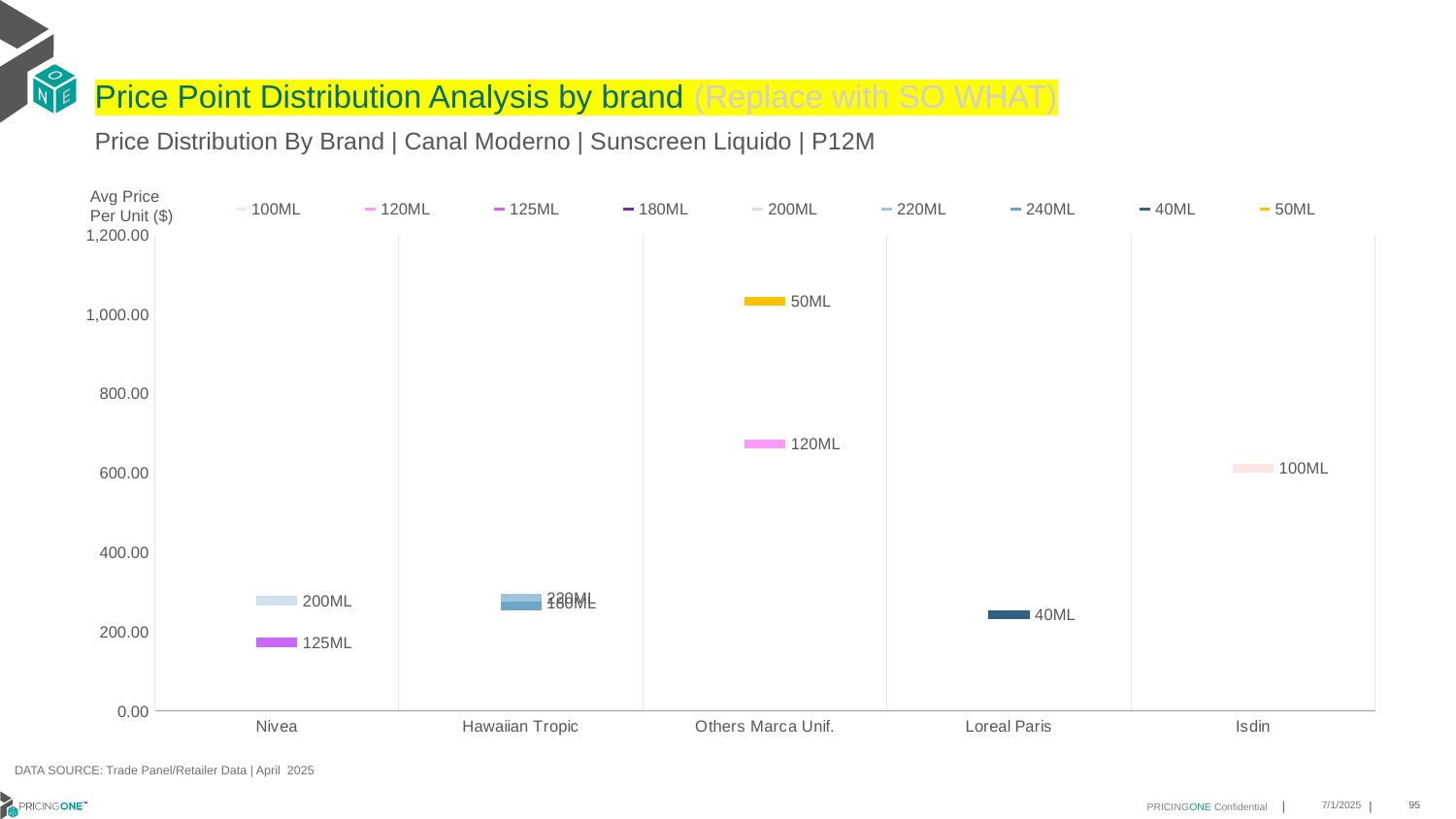

# Price Point Distribution Analysis by brand (Replace with SO WHAT)
Price Distribution By Brand | Canal Moderno | Sunscreen Liquido | P12M

### Chart

| Category | 100ML | 120ML | 125ML | 180ML | 200ML | 220ML | 240ML | 40ML | 50ML |
|---|---|---|---|---|---|---|---|---|---|
| Nivea | None | None | 173.0927 | None | 278.2704 | None | None | None | None |
| Hawaiian Tropic | None | None | None | 272.9144 | None | 284.361 | 264.9563 | None | None |
| Others Marca Unif. | None | 672.8542 | None | None | None | None | None | None | 1032.2304 |
| Loreal Paris | None | None | None | None | None | None | None | 243.0305 | None |
| Isdin | 611.5141 | None | None | None | None | None | None | None | None |
Avg Price
Per Unit ($)
DATA SOURCE: Trade Panel/Retailer Data | April  2025
7/1/2025
95